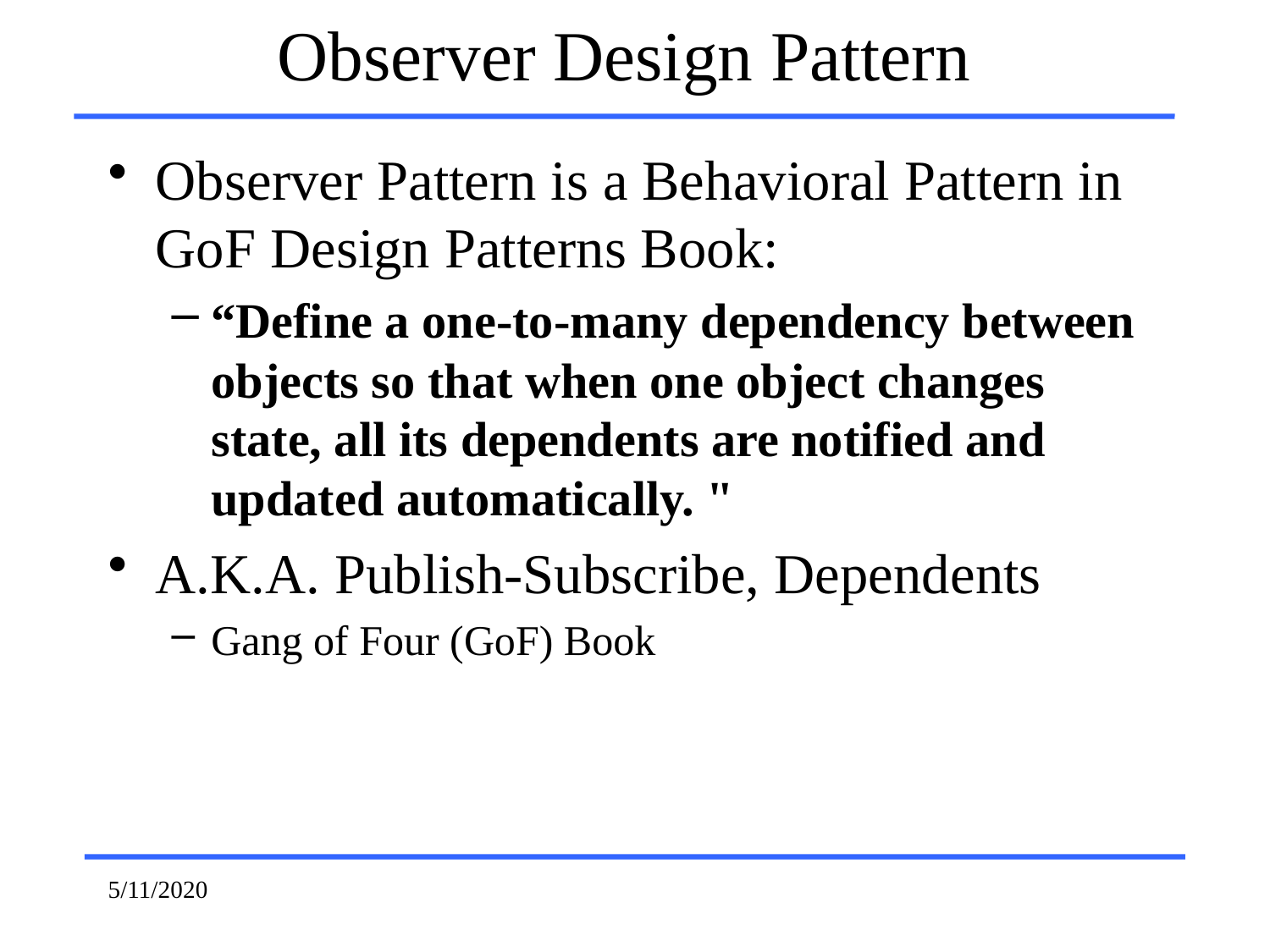

# Observer Design Pattern
Observer Pattern is a Behavioral Pattern in GoF Design Patterns Book:
“Define a one-to-many dependency between objects so that when one object changes state, all its dependents are notified and updated automatically. "
A.K.A. Publish-Subscribe, Dependents
Gang of Four (GoF) Book

5/11/2020